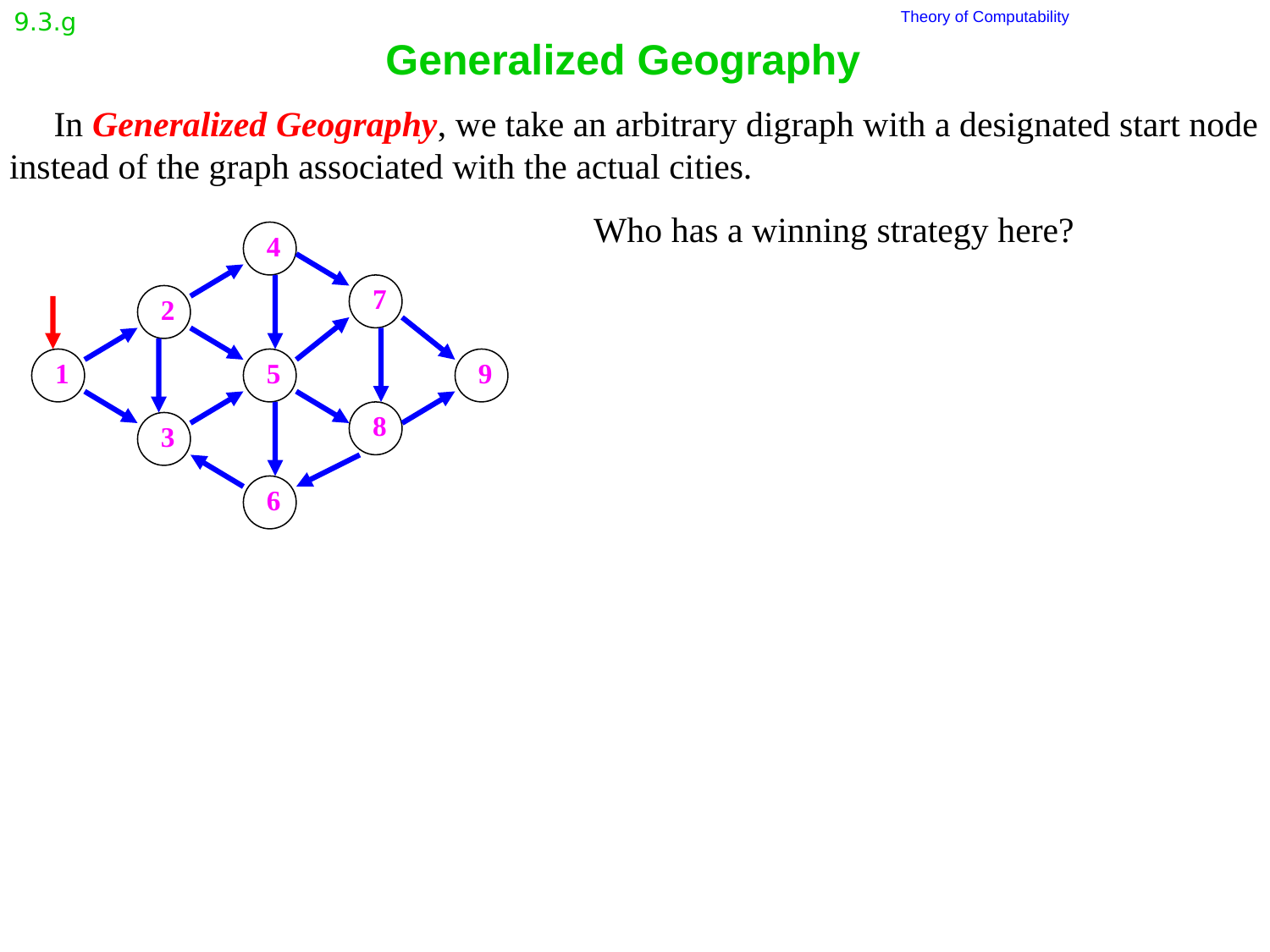

9.3.g
# Generalized Geography
 Theory of Computability
     In Generalized Geography, we take an arbitrary digraph with a designated start node
instead of the graph associated with the actual cities.
Who has a winning strategy here?

4

7

2

1

5

9

8

3

6